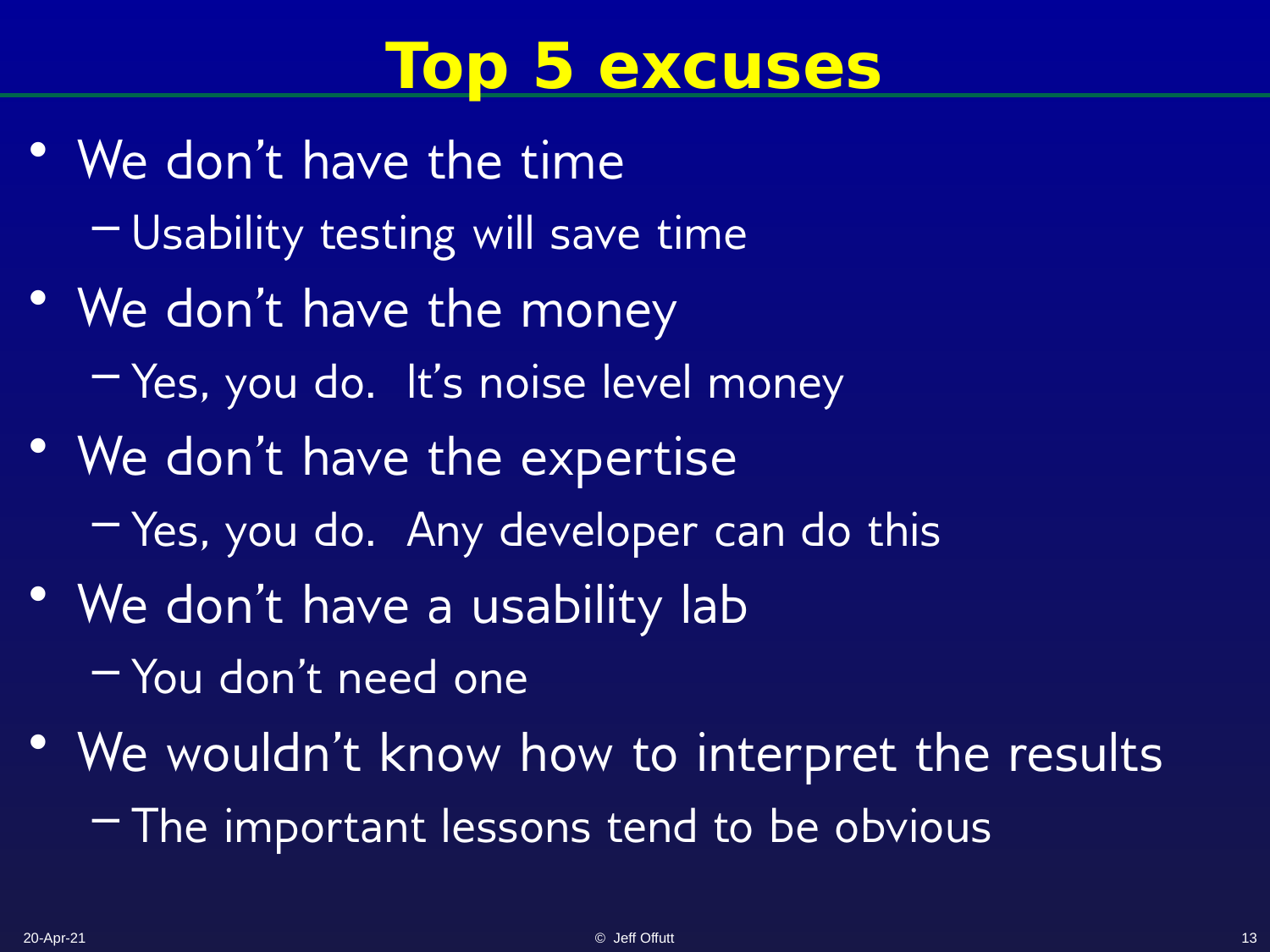

# Top 5 excuses
We don’t have the time
Usability testing will save time
We don’t have the money
Yes, you do.  It’s noise level money
We don’t have the expertise
Yes, you do.  Any developer can do this
We don’t have a usability lab
You don’t need one
We wouldn’t know how to interpret the results
The important lessons tend to be obvious

20-Apr-21
©  Jeff Offutt
13